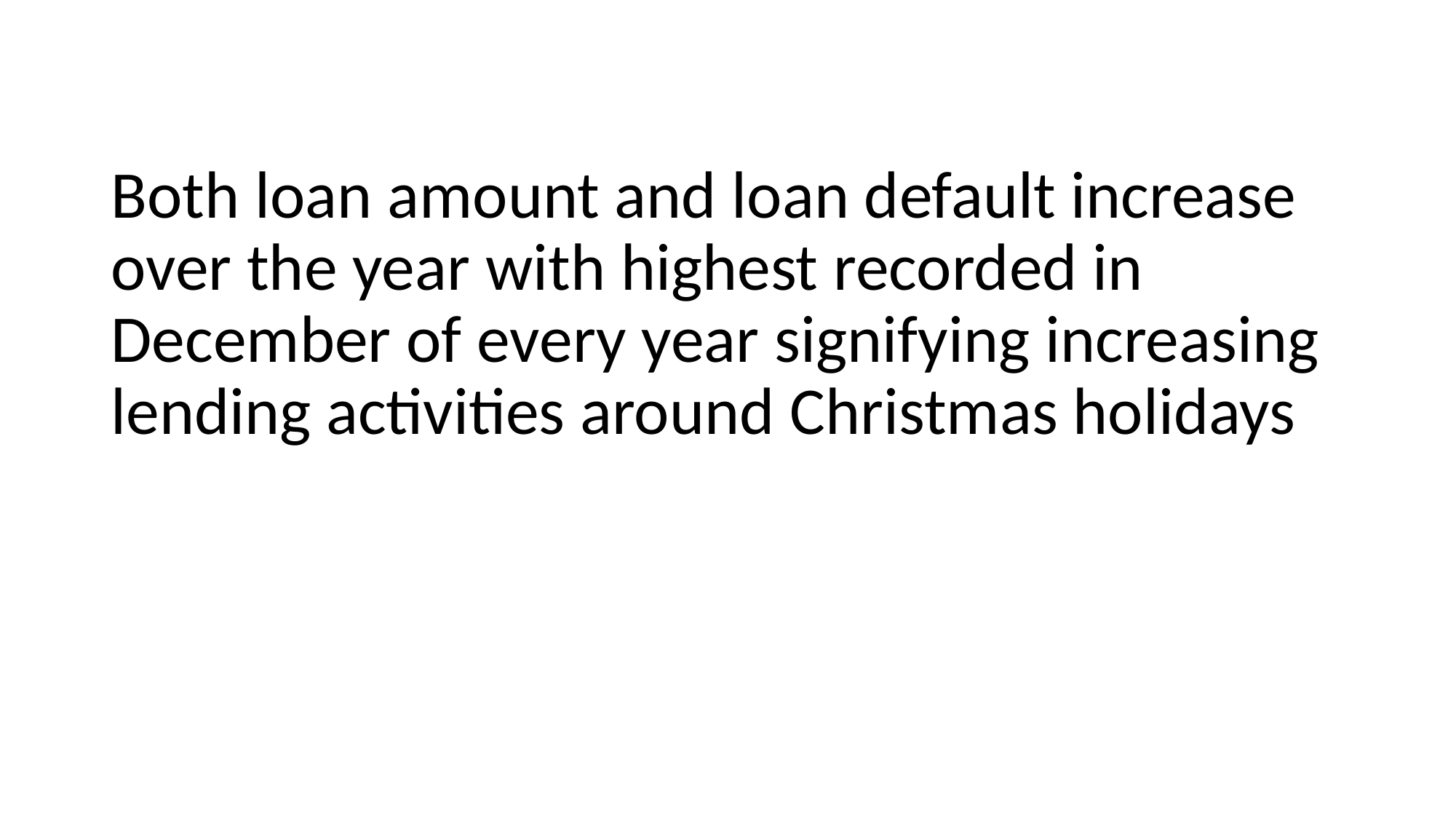

# Both loan amount and loan default increase over the year with highest recorded in December of every year signifying increasing lending activities around Christmas holidays